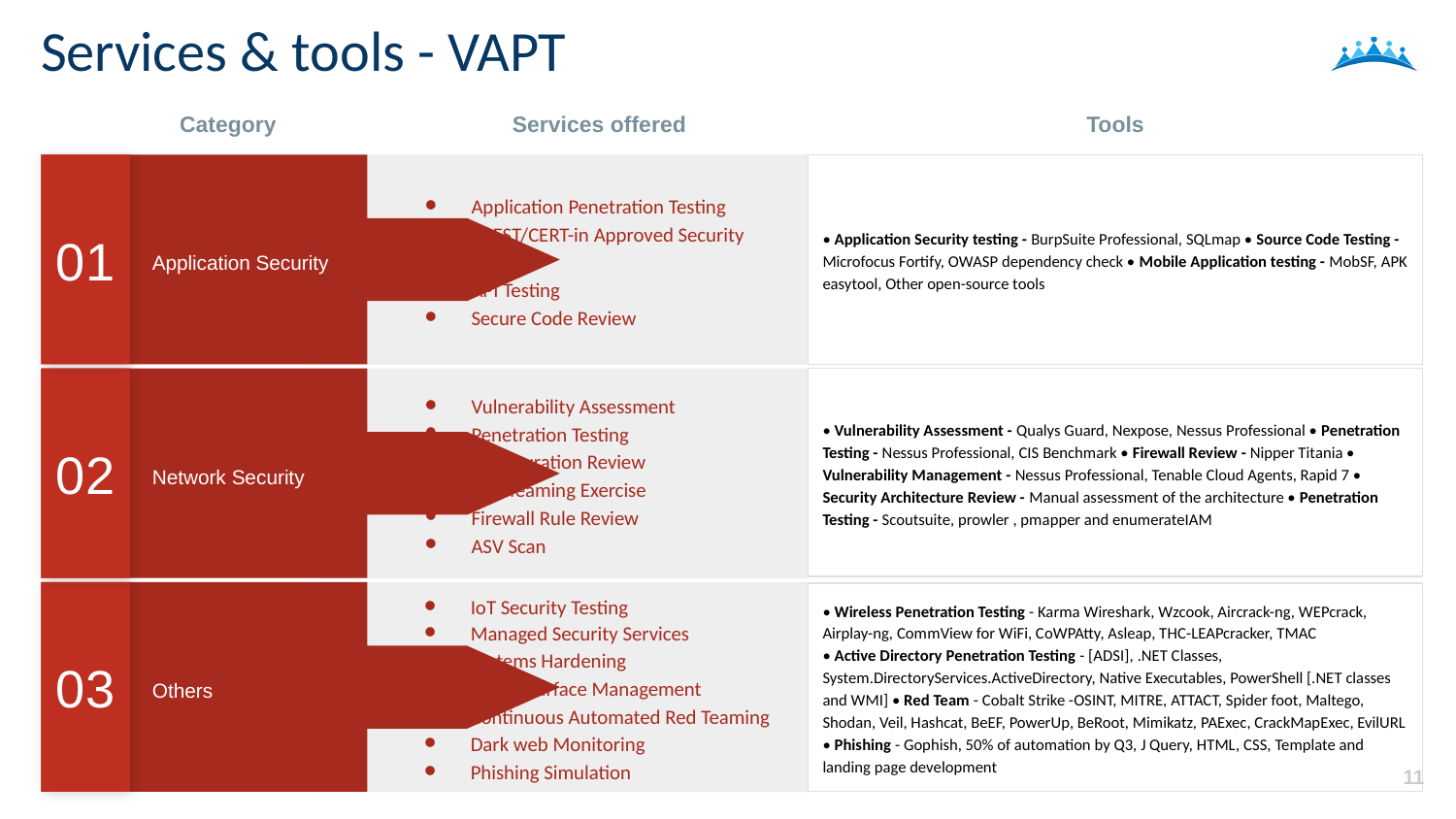

Services & tools - VAPT
Category
Services offered
Tools

01

Application Penetration Testing
CREST/CERT-in Approved Security Testing
API Testing
Secure Code Review
Application Security
• Application Security testing - BurpSuite Professional, SQLmap • Source Code Testing - Microfocus Fortify, OWASP dependency check • Mobile Application testing - MobSF, APK easytool, Other open-source tools

02

Vulnerability Assessment
Penetration Testing
Configuration Review
Red Teaming Exercise
Firewall Rule Review
ASV Scan
Network Security
• Vulnerability Assessment - Qualys Guard, Nexpose, Nessus Professional • Penetration Testing - Nessus Professional, CIS Benchmark • Firewall Review - Nipper Titania • Vulnerability Management - Nessus Professional, Tenable Cloud Agents, Rapid 7 • Security Architecture Review - Manual assessment of the architecture • Penetration Testing - Scoutsuite, prowler , pmapper and enumerateIAM

03

IoT Security Testing
Managed Security Services
Systems Hardening
Attack Surface Management
Continuous Automated Red Teaming
Dark web Monitoring
Phishing Simulation
Others
• Wireless Penetration Testing - Karma Wireshark, Wzcook, Aircrack-ng, WEPcrack, Airplay-ng, CommView for WiFi, CoWPAtty, Asleap, THC-LEAPcracker, TMAC
• Active Directory Penetration Testing - [ADSI], .NET Classes, System.DirectoryServices.ActiveDirectory, Native Executables, PowerShell [.NET classes and WMI] • Red Team - Cobalt Strike -OSINT, MITRE, ATTACT, Spider foot, Maltego, Shodan, Veil, Hashcat, BeEF, PowerUp, BeRoot, Mimikatz, PAExec, CrackMapExec, EvilURL • Phishing - Gophish, 50% of automation by Q3, J Query, HTML, CSS, Template and landing page development
11